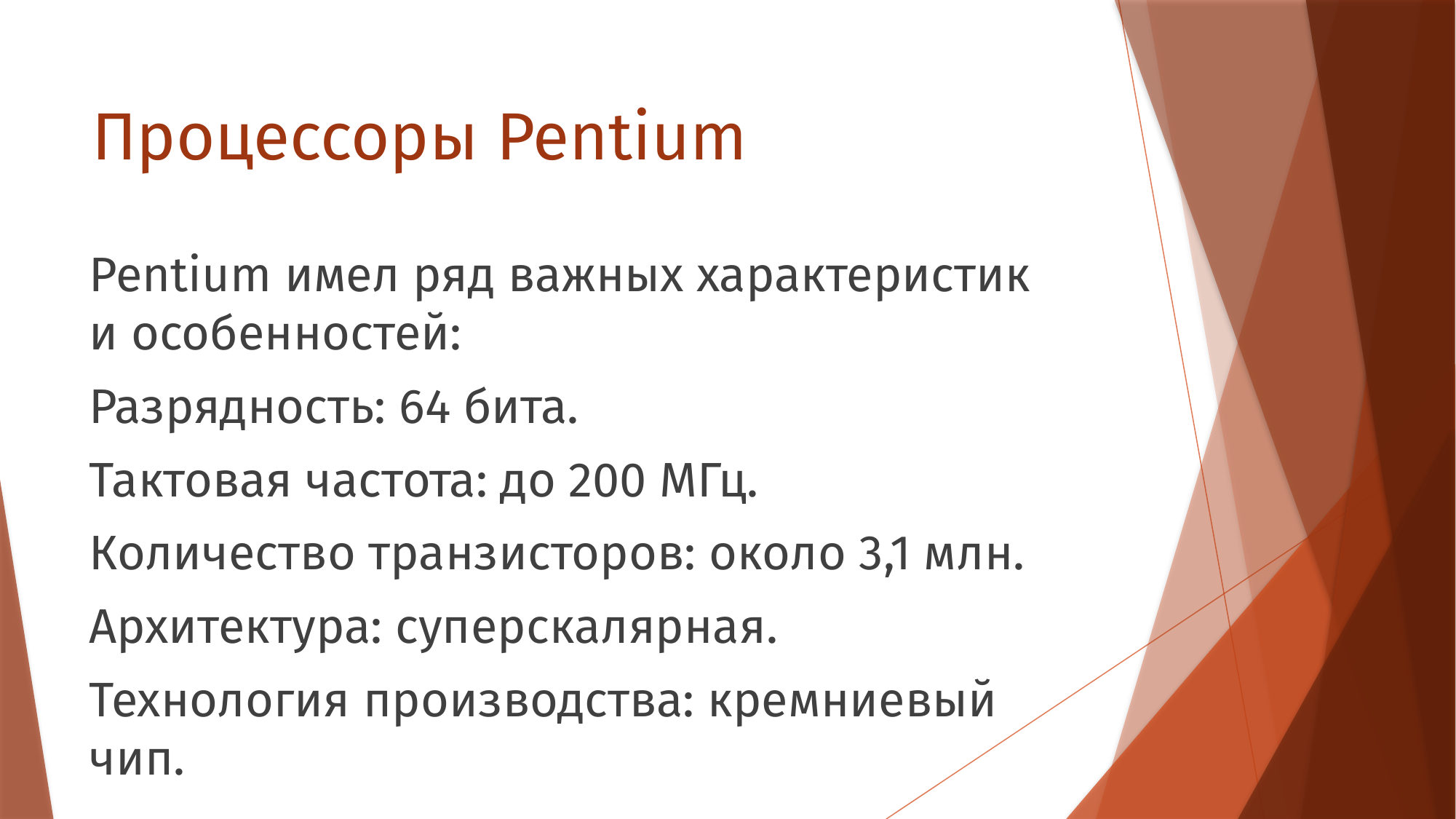

# Процессоры Pentium
Pentium имел ряд важных характеристик и особенностей:
Разрядность: 64 бита.
Тактовая частота: до 200 МГц.
Количество транзисторов: около 3,1 млн.
Архитектура: суперскалярная.
Технология производства: кремниевый чип.